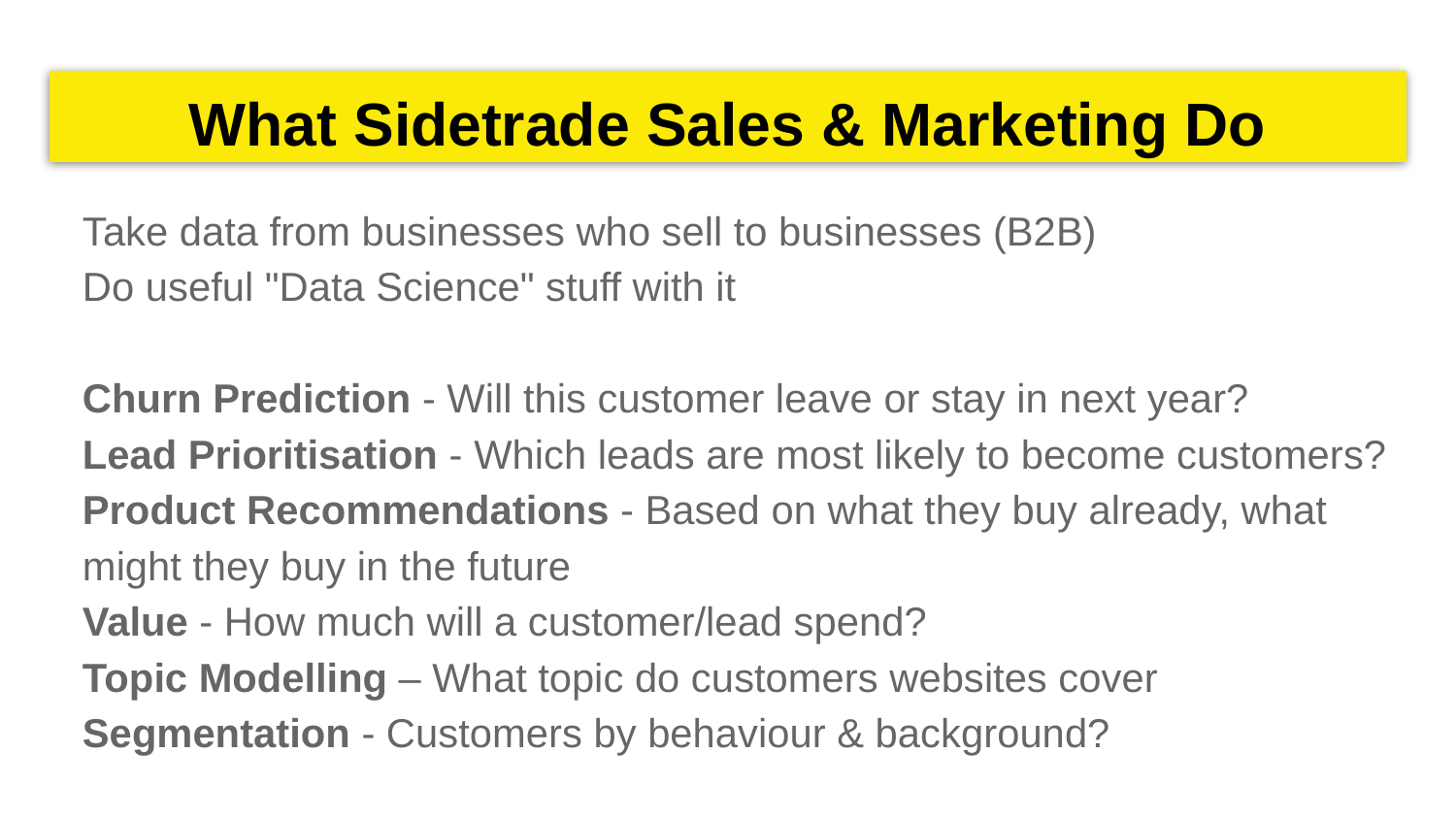

# What Sidetrade Sales & Marketing Do
Take data from businesses who sell to businesses (B2B)
Do useful "Data Science" stuff with it

Churn Prediction - Will this customer leave or stay in next year?
Lead Prioritisation - Which leads are most likely to become customers?
Product Recommendations - Based on what they buy already, what might they buy in the future
Value - How much will a customer/lead spend?
Topic Modelling – What topic do customers websites cover
Segmentation - Customers by behaviour & background?